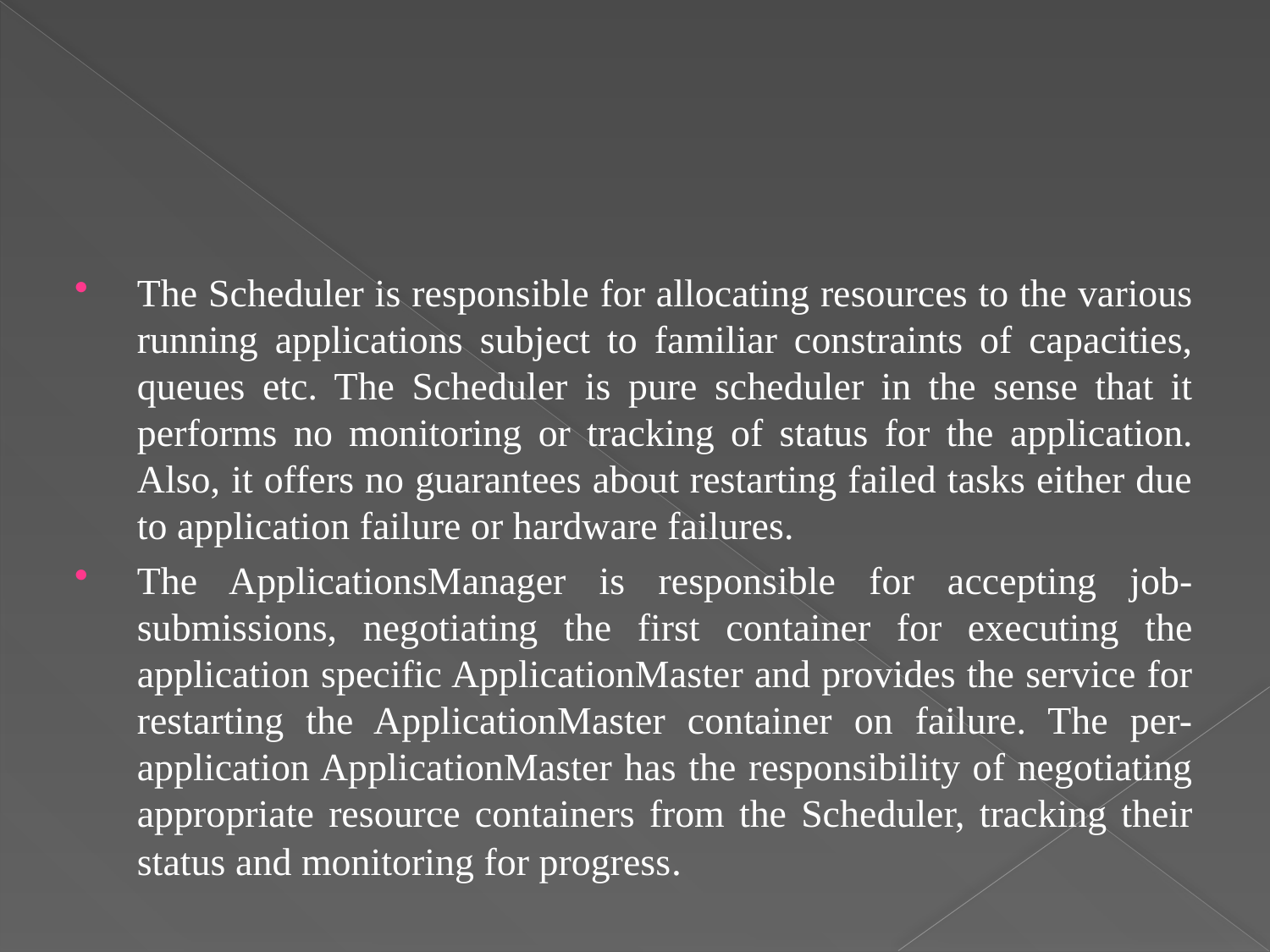

The Scheduler is responsible for allocating resources to the various running applications subject to familiar constraints of capacities, queues etc. The Scheduler is pure scheduler in the sense that it performs no monitoring or tracking of status for the application. Also, it offers no guarantees about restarting failed tasks either due to application failure or hardware failures.
The ApplicationsManager is responsible for accepting job-submissions, negotiating the first container for executing the application specific ApplicationMaster and provides the service for restarting the ApplicationMaster container on failure. The per-application ApplicationMaster has the responsibility of negotiating appropriate resource containers from the Scheduler, tracking their status and monitoring for progress.